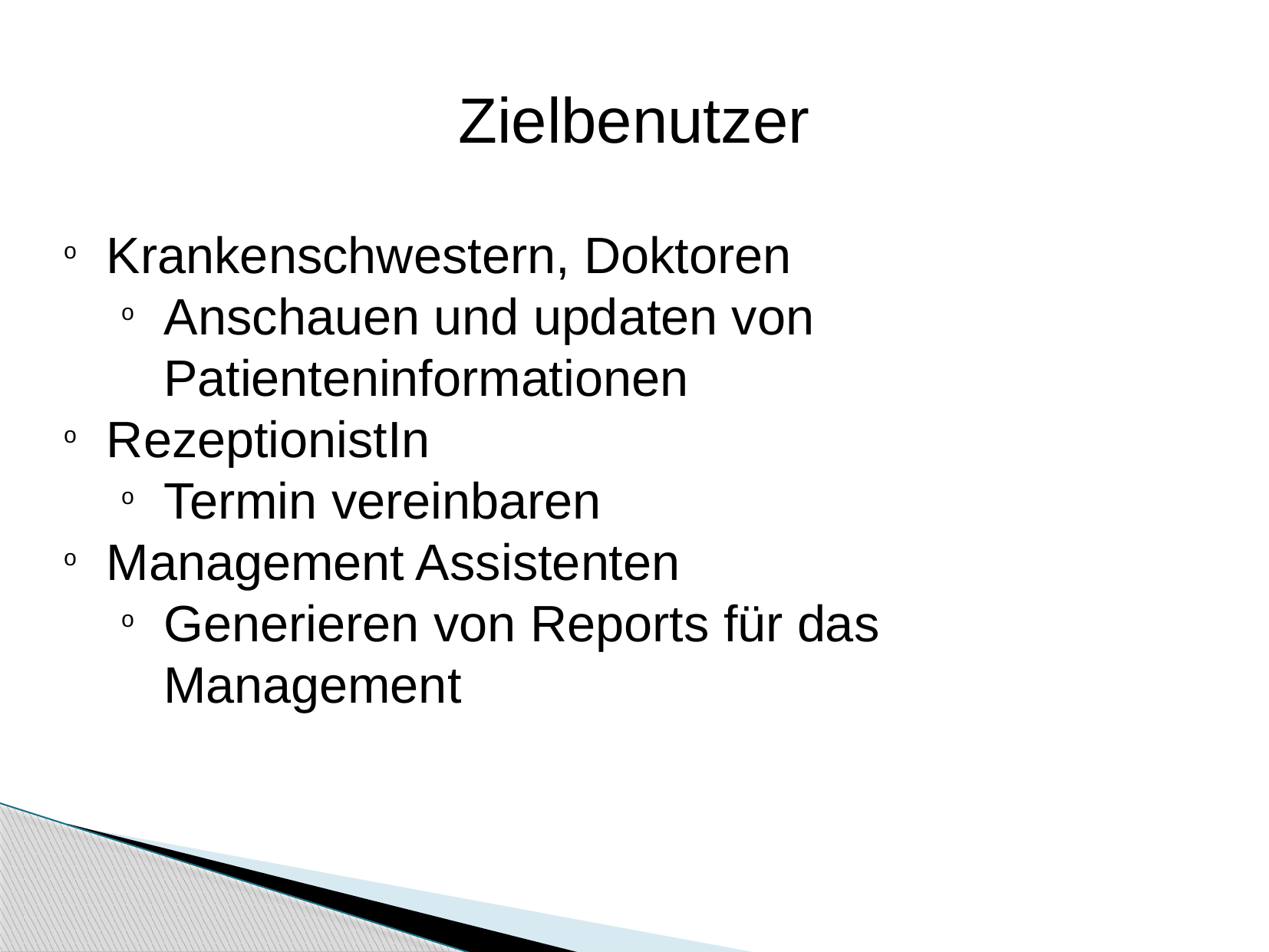

Zielbenutzer
Krankenschwestern, Doktoren
Anschauen und updaten von
   Patienteninformationen
RezeptionistIn
Termin vereinbaren
Management Assistenten
Generieren von Reports für das
   Management